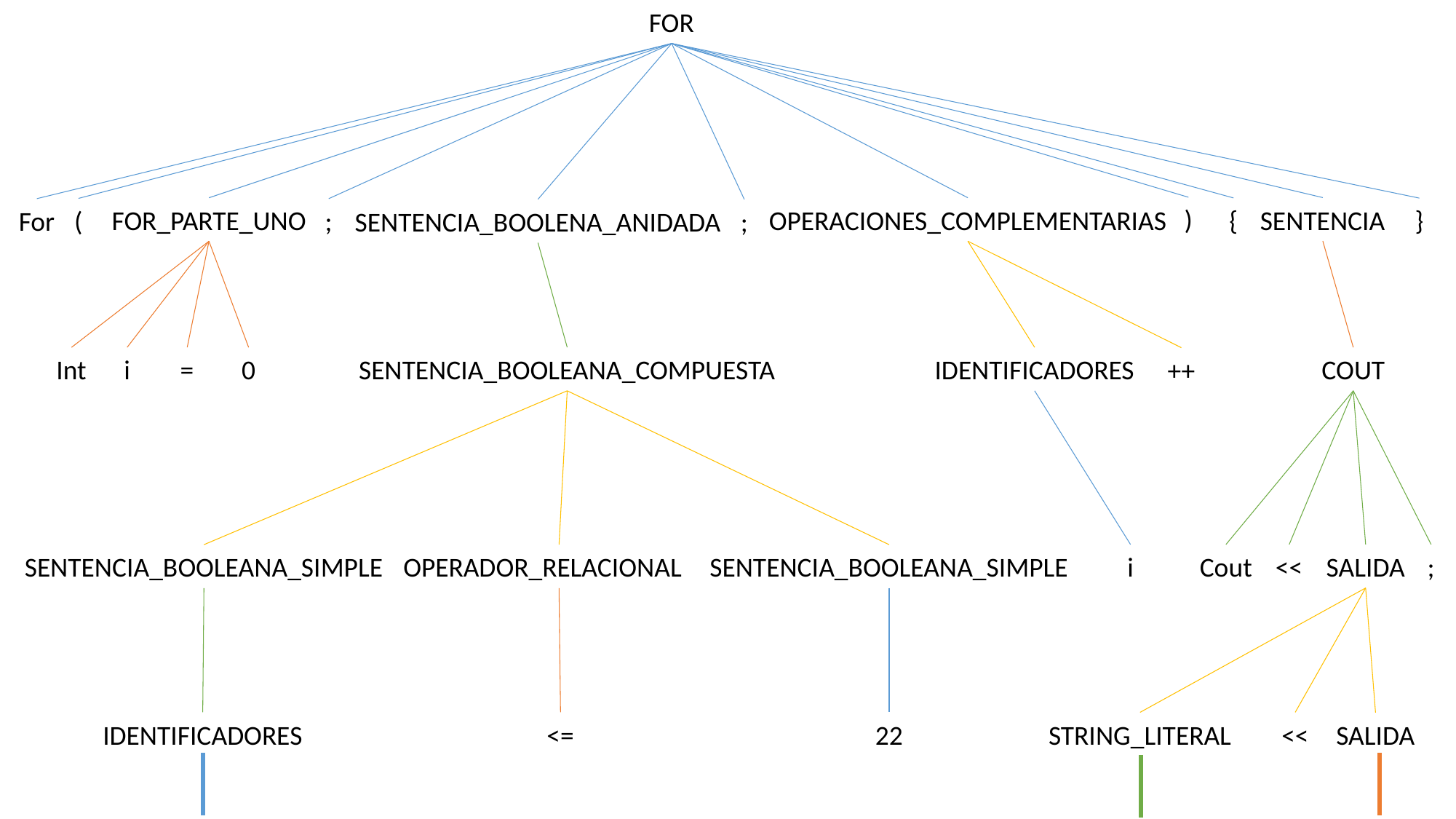

FOR
)
SENTENCIA
OPERACIONES_COMPLEMENTARIAS
FOR_PARTE_UNO
{
}
(
For
;
SENTENCIA_BOOLENA_ANIDADA
;
Int
i
=
0
SENTENCIA_BOOLEANA_COMPUESTA
IDENTIFICADORES
COUT
++
i
Cout
<<
SALIDA
;
SENTENCIA_BOOLEANA_SIMPLE
OPERADOR_RELACIONAL
SENTENCIA_BOOLEANA_SIMPLE
IDENTIFICADORES
<=
22
STRING_LITERAL
<<
SALIDA